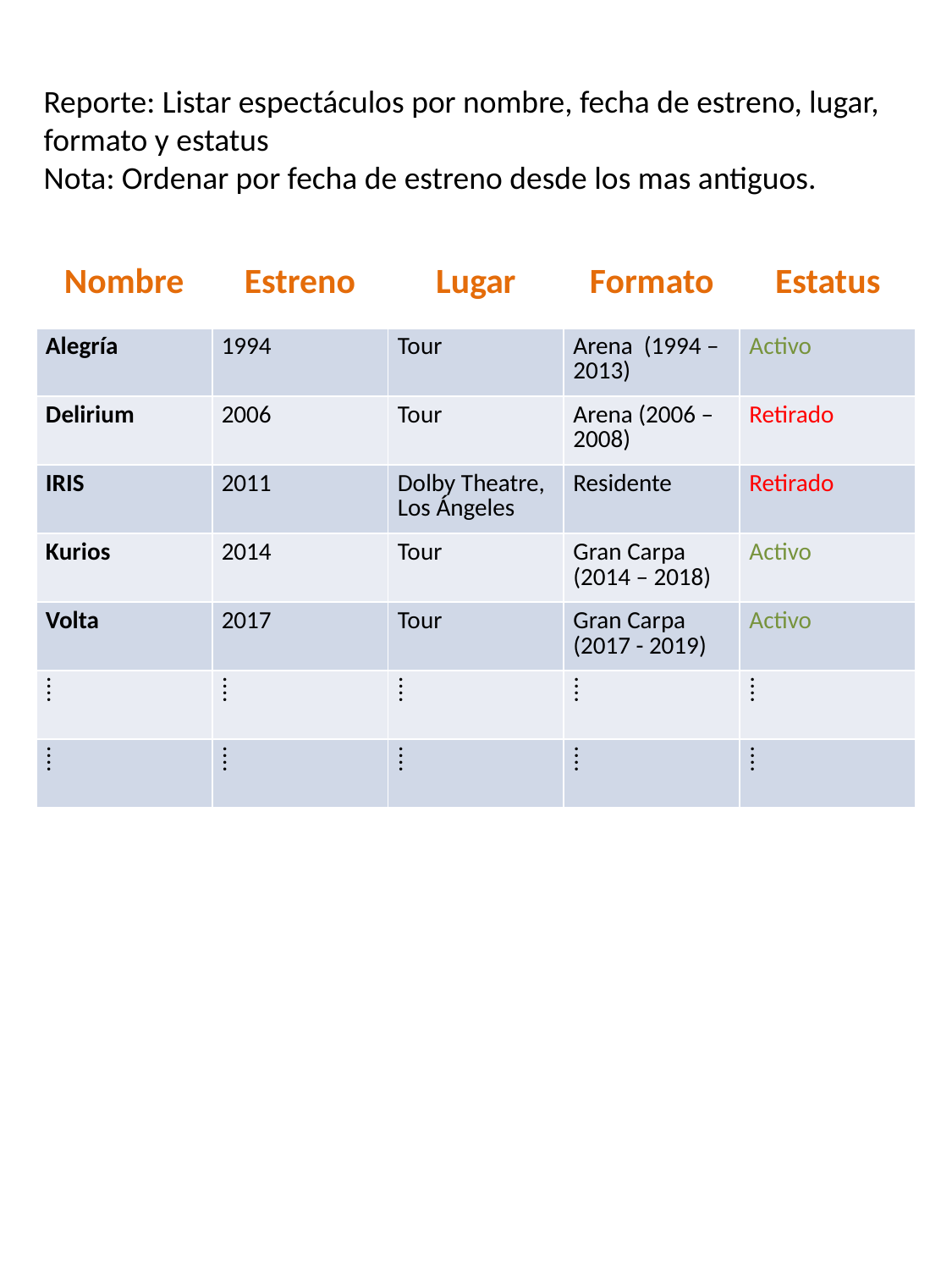

Reporte: Listar espectáculos por nombre, fecha de estreno, lugar, formato y estatus
Nota: Ordenar por fecha de estreno desde los mas antiguos.
| Nombre | Estreno | Lugar | Formato | Estatus |
| --- | --- | --- | --- | --- |
| Alegría | 1994 | Tour | Arena (1994 – 2013) | Activo |
| Delirium | 2006 | Tour | Arena (2006 – 2008) | Retirado |
| IRIS | 2011 | Dolby Theatre, Los Ángeles | Residente | Retirado |
| Kurios | 2014 | Tour | Gran Carpa (2014 – 2018) | Activo |
| Volta | 2017 | Tour | Gran Carpa (2017 - 2019) | Activo |
| ⁞ | ⁞ | ⁞ | ⁞ | ⁞ |
| ⁞ | ⁞ | ⁞ | ⁞ | ⁞ |